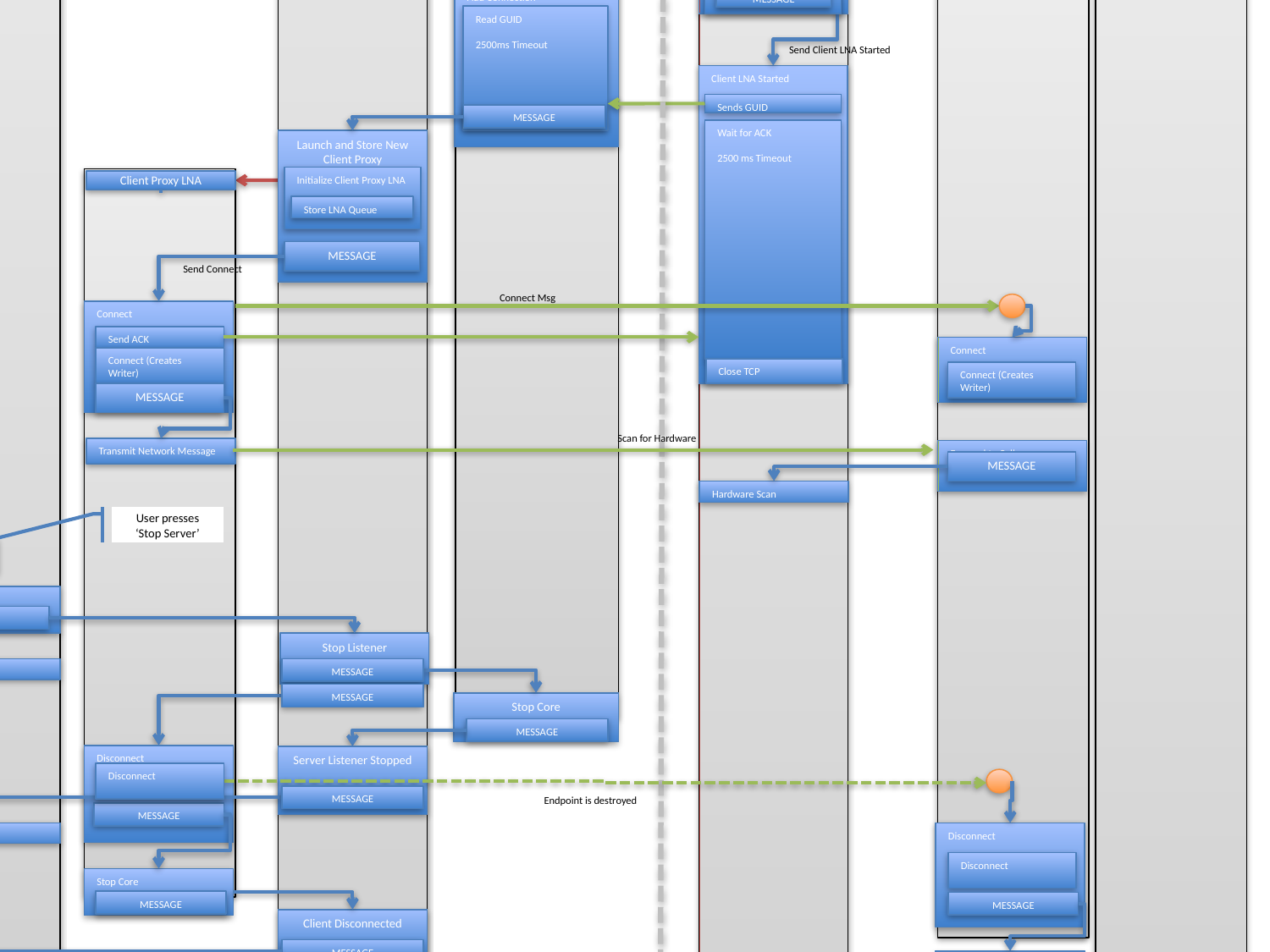

Server
Initialize (Server)
Initialize (Controller)
Load Configuration (Controller)
Measurement Scan
Client

Hardware Scan
Launch UI
Server UI

Initialize (Client)
Initialize (Controller)
Initialize UI
Setup UI
Load Configuration (Client)
User presses ‘Start Server’

Send Show Connections
Load Configuration (Controller)
Send Disable UI
Launch Actor
Show Connections
Send Launch Server Listener
Launch UI

Client UI
MESSAGE
Launch Actor
MESSAGE
Send Negotiate Server Connection
Launch Server Listener

Server Listener
Disable UI
Initialize Server
Negotiate Server Connection

Connect to Server

Launch Client LNA

Client LNA

Launch Actor
Add Connection
MESSAGE
Read GUID

2500ms Timeout
Send Client LNA Started
Client LNA Started

Sends GUID
MESSAGE
Wait for ACK

2500 ms Timeout
Launch and Store New Client Proxy
Initialize Client Proxy LNA

Client Proxy LNA
Store LNA Queue
MESSAGE
Send Connect

Connect Msg

Connect
Send ACK
Connect
Connect (Creates Writer)

Close TCP
Connect (Creates Writer)
MESSAGE
Scan for Hardware

Transmit Network Message
Forward to Caller

MESSAGE
Hardware Scan

User presses ‘Stop Server’

Show Connections
MESSAGE
Stop Listener
MESSAGE
Disable UI
MESSAGE
Stop Core
MESSAGE
Disconnect
Server Listener Stopped
Disconnect

MESSAGE
Endpoint is destroyed

MESSAGE
Enable UI
Disconnect
Disconnect

Stop Core
MESSAGE
MESSAGE
Client Disconnected
MESSAGE
Stop Core
Update List of Connections
MESSAGE
LNA Stopped

MESSAGE
Negotiate Server Connection
X
Connect to Server